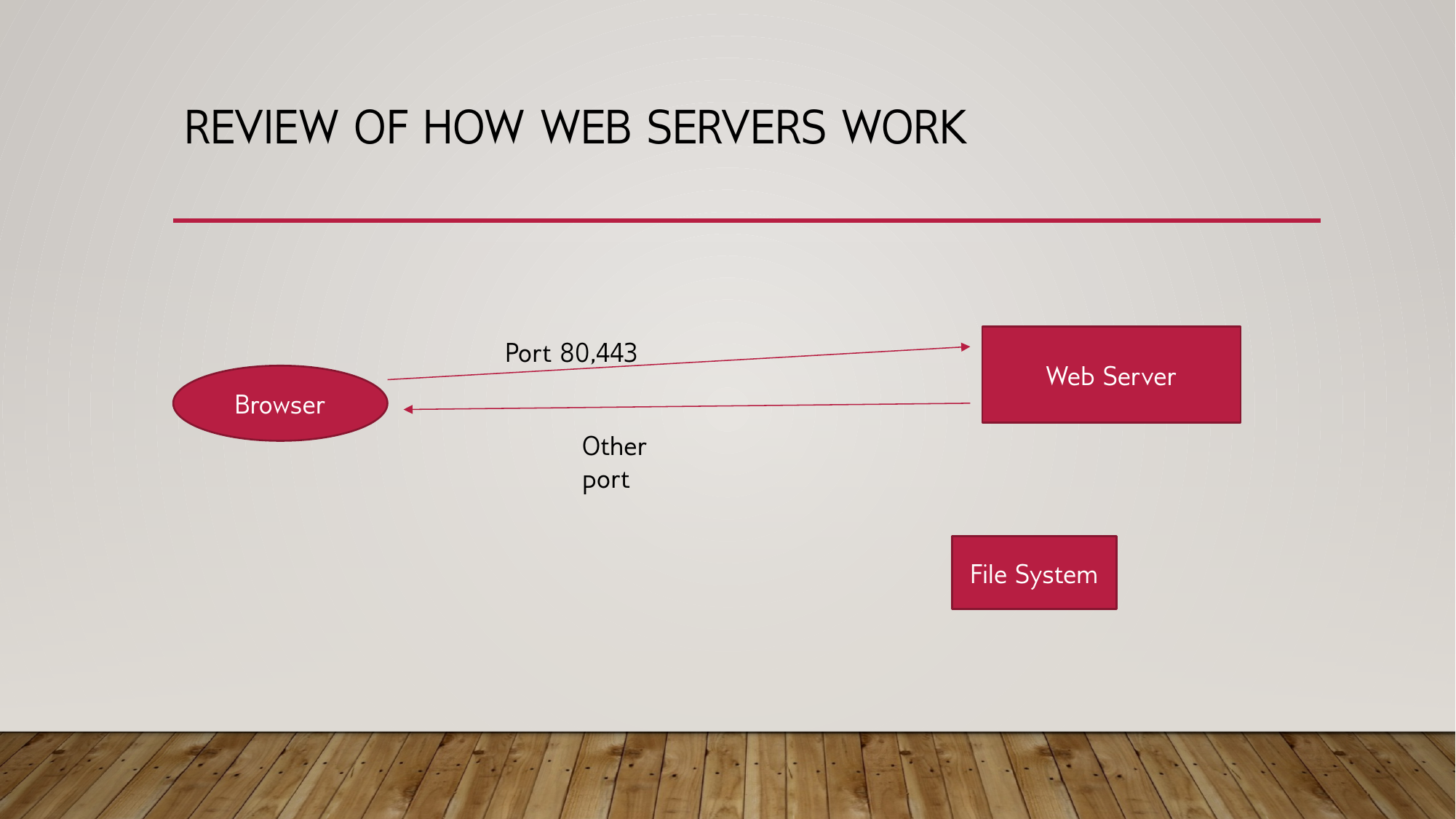

# Review of How Web Servers WOrk
Web Server
Port 80,443
Browser
Other port
File System